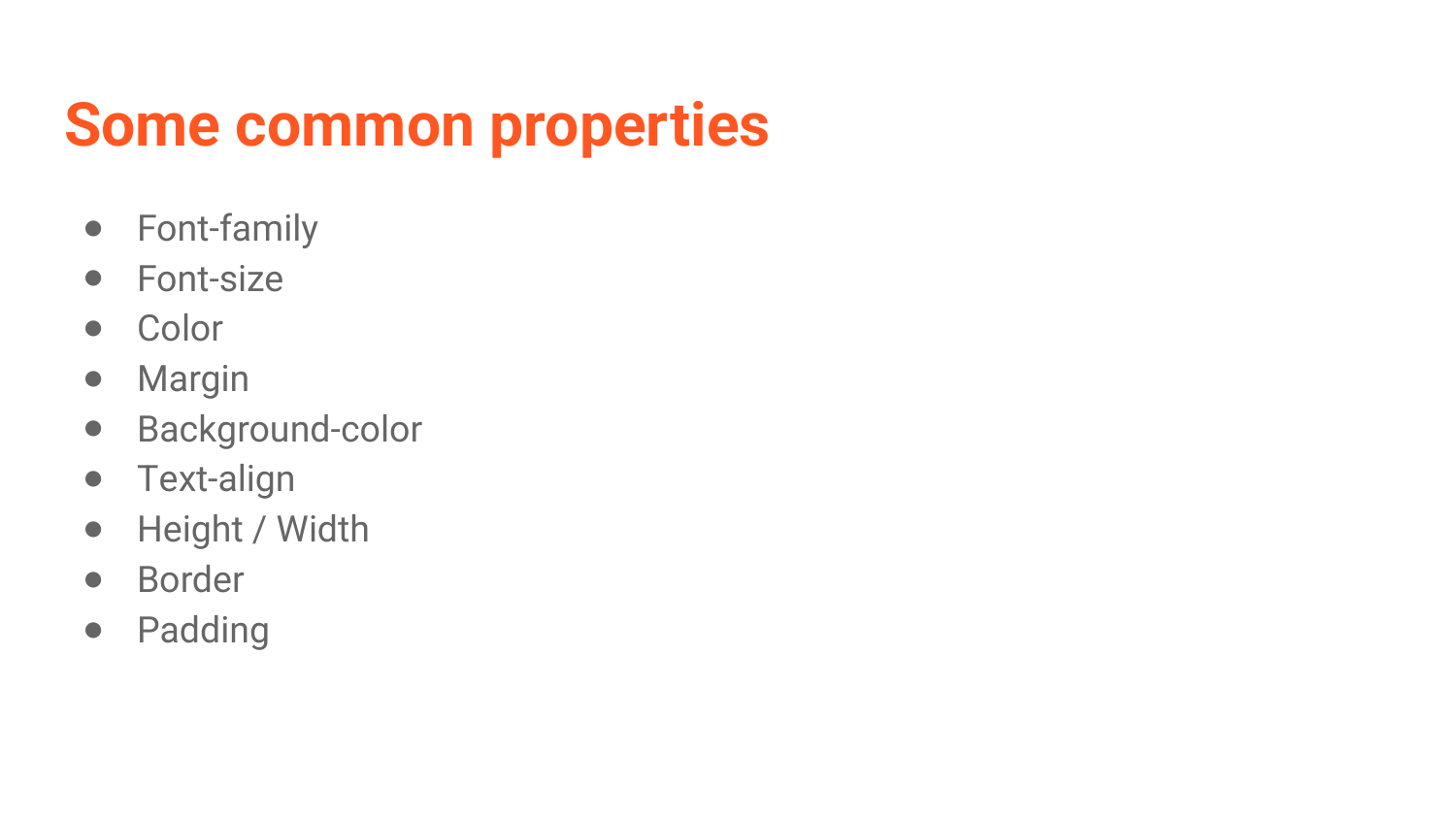

# Some common properties
Font-family
Font-size
Color
Margin
Background-color
Text-align
Height / Width
Border
Padding